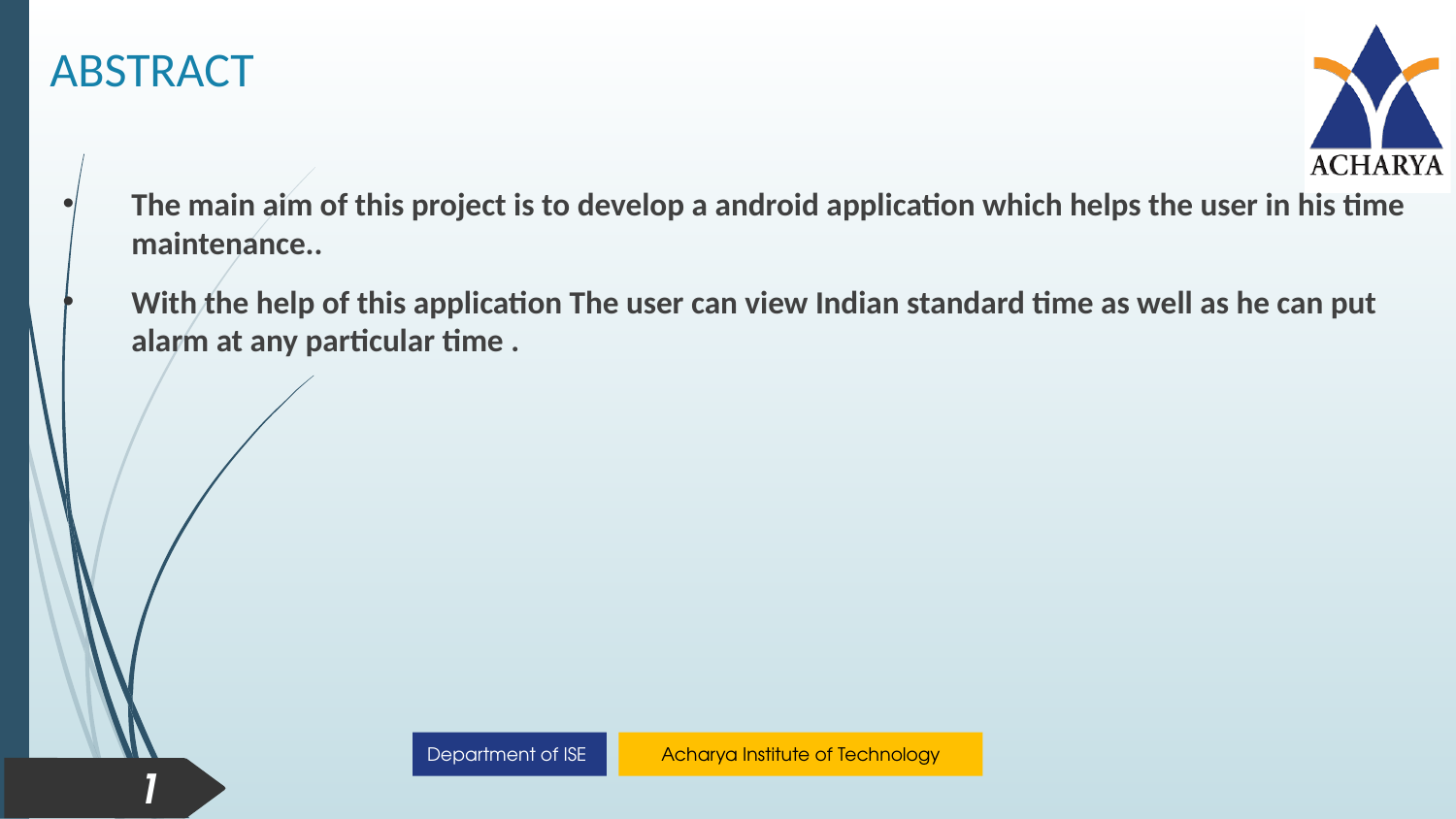

# ABSTRACT
The main aim of this project is to develop a android application which helps the user in his time maintenance..
With the help of this application The user can view Indian standard time as well as he can put alarm at any particular time .
1